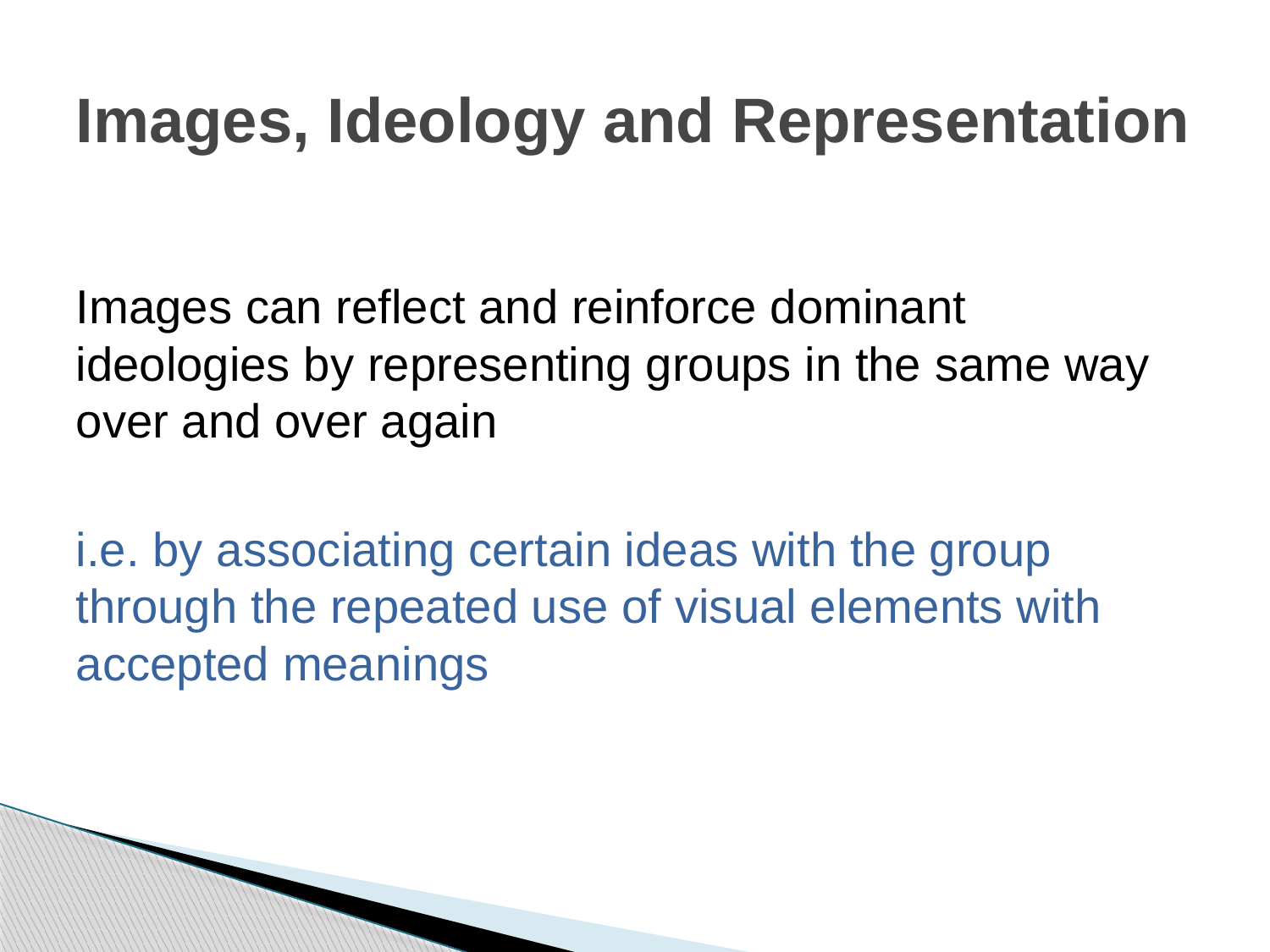

# Images, Ideology and Representation

Images can reflect and reinforce dominant ideologies by representing groups in the same way over and over again

i.e. by associating certain ideas with the group through the repeated use of visual elements with accepted meanings